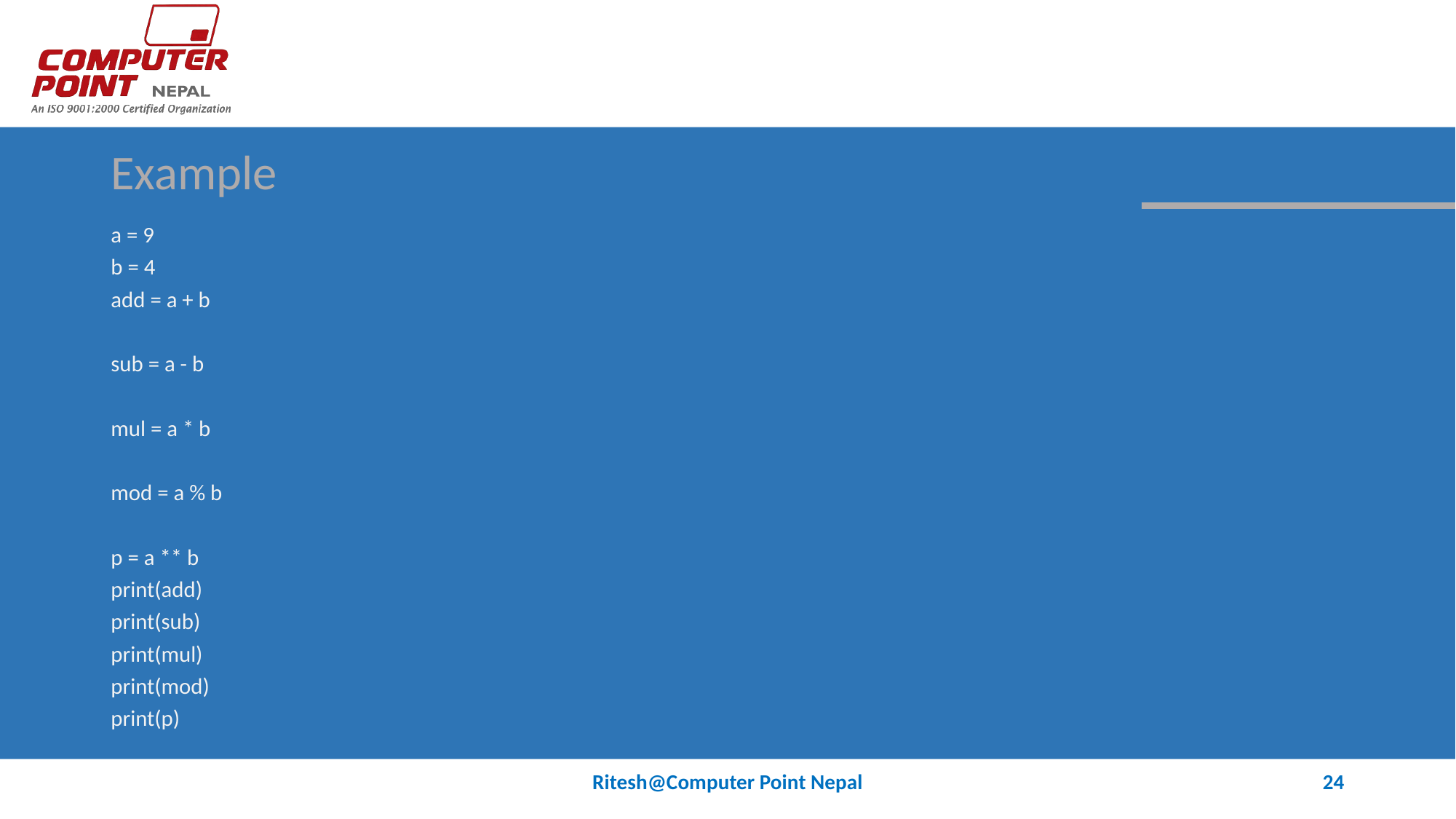

# Example
a = 9
b = 4
add = a + b

sub = a - b

mul = a * b

mod = a % b

p = a ** b
print(add)
print(sub)
print(mul)
print(mod)
print(p)

Ritesh@Computer Point Nepal

24